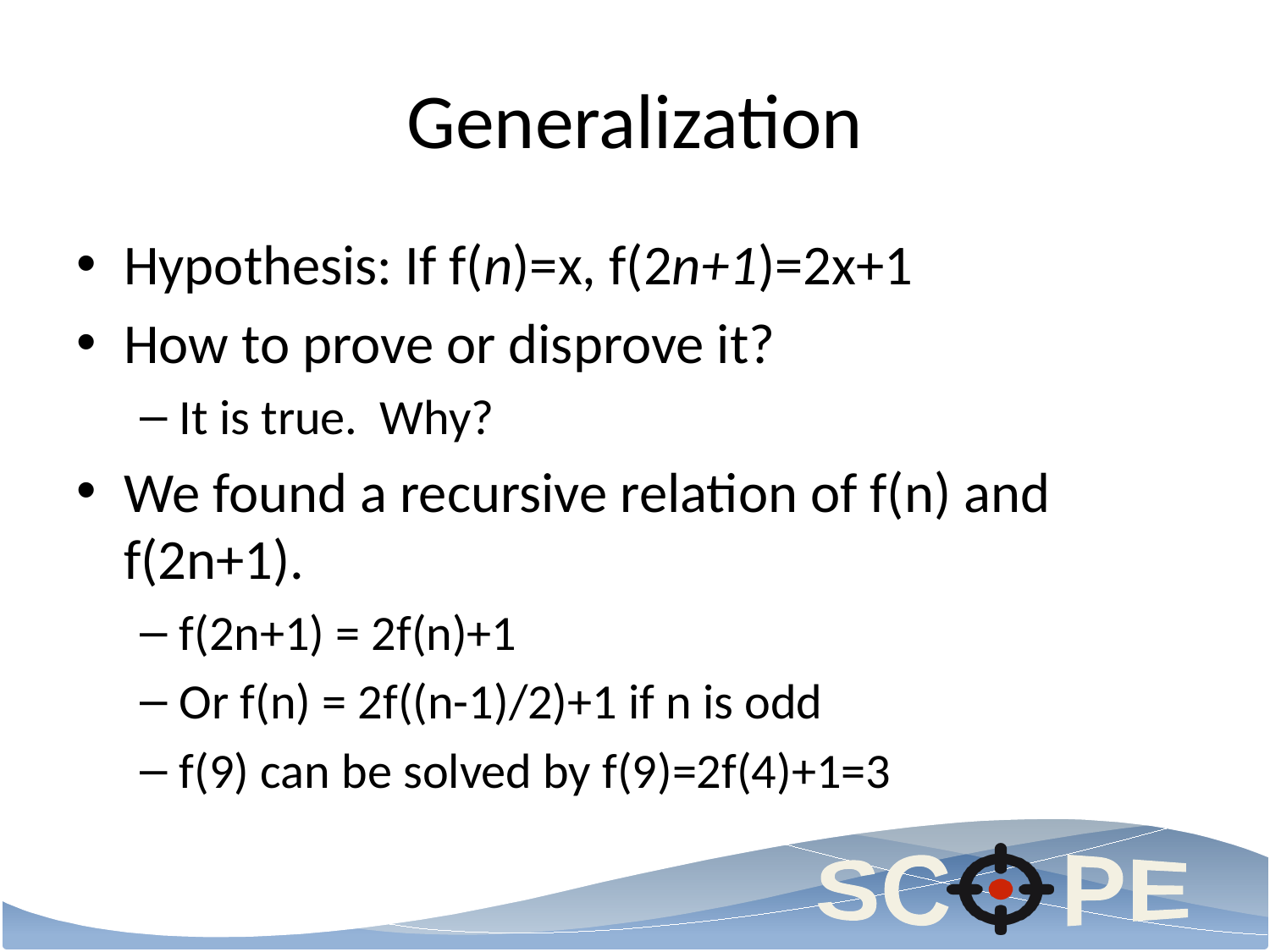

# Generalization
Hypothesis: If f(n)=x, f(2n+1)=2x+1
How to prove or disprove it?
It is true.  Why?
We found a recursive relation of f(n) and f(2n+1).
f(2n+1) = 2f(n)+1
Or f(n) = 2f((n-1)/2)+1 if n is odd
f(9) can be solved by f(9)=2f(4)+1=3